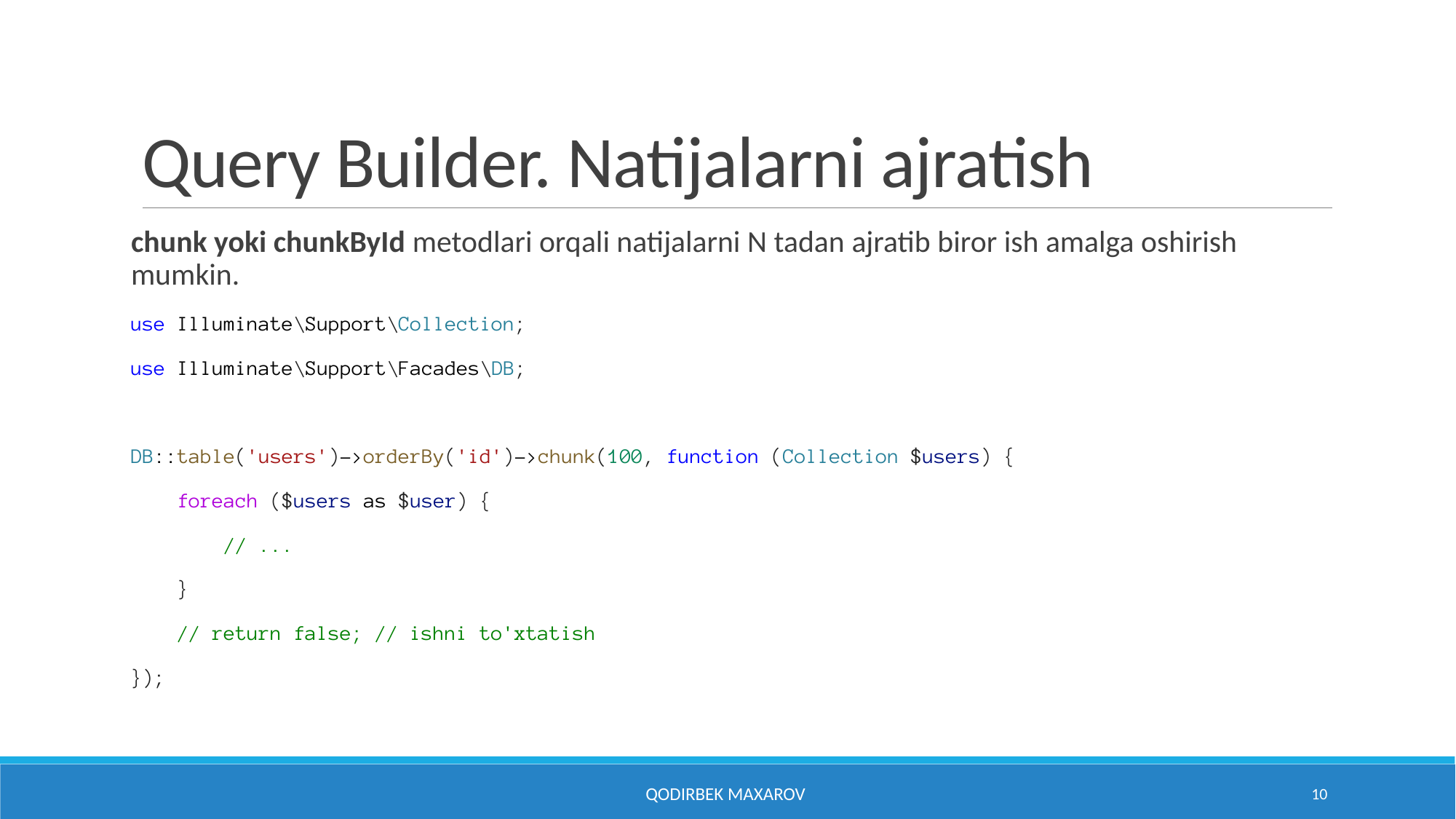

# Query Builder. Natijalarni ajratish
chunk yoki chunkById metodlari orqali natijalarni N tadan ajratib biror ish amalga oshirish mumkin.
use Illuminate\Support\Collection;
use Illuminate\Support\Facades\DB;

DB::table('users')->orderBy('id')->chunk(100, function (Collection $users) {
    foreach ($users as $user) {
        // ...
    }
    // return false; // ishni to'xtatish
});
Qodirbek Maxarov
10